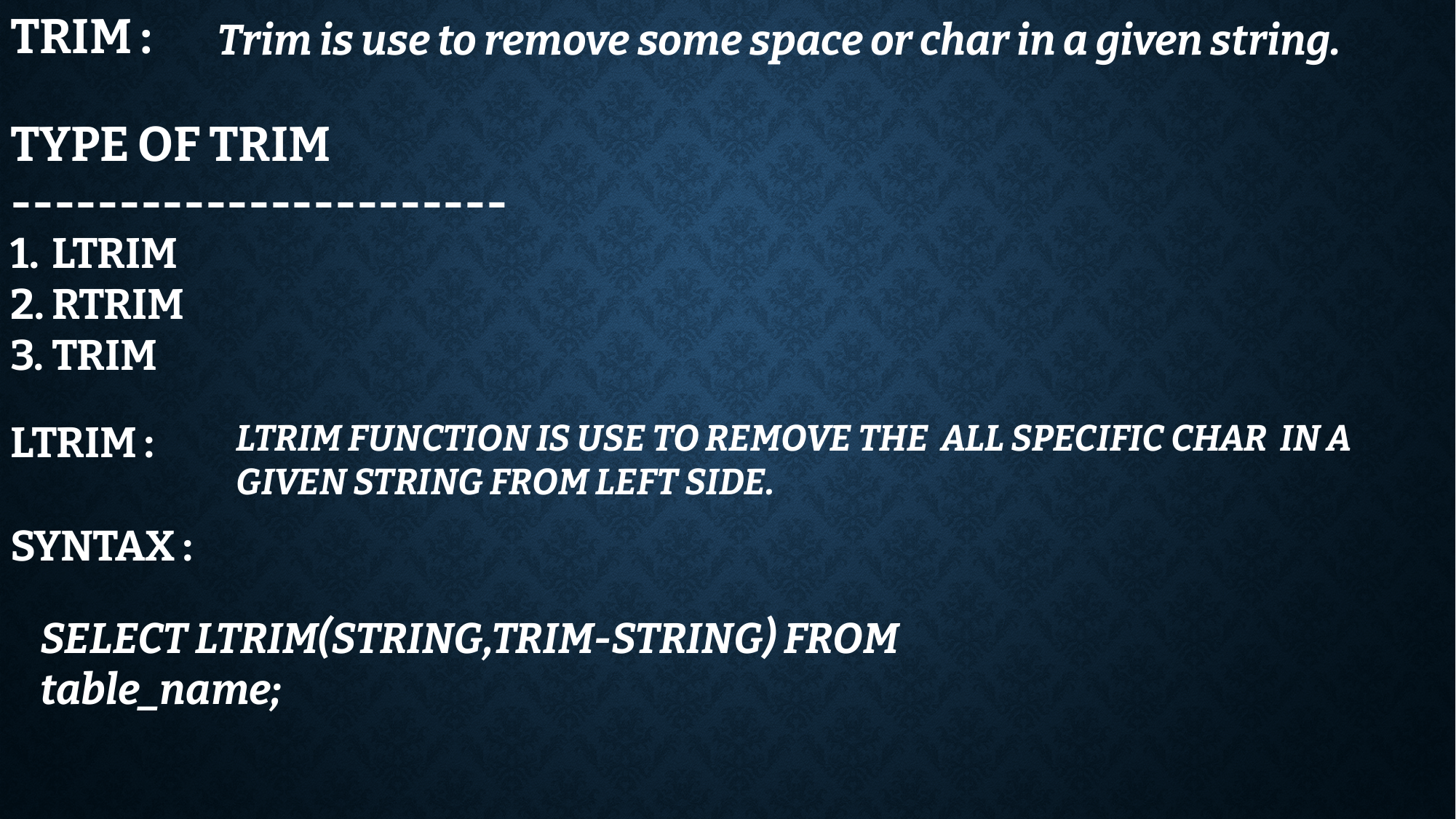

TRIM :
Trim is use to remove some space or char in a given string.
TYPE OF TRIM
-----------------------
LTRIM
RTRIM
TRIM
LTRIM :
LTRIM FUNCTION IS USE TO REMOVE THE  ALL SPECIFIC CHAR  IN A GIVEN STRING FROM LEFT SIDE.
SYNTAX :
SELECT LTRIM(STRING,TRIM-STRING) FROM table_name;